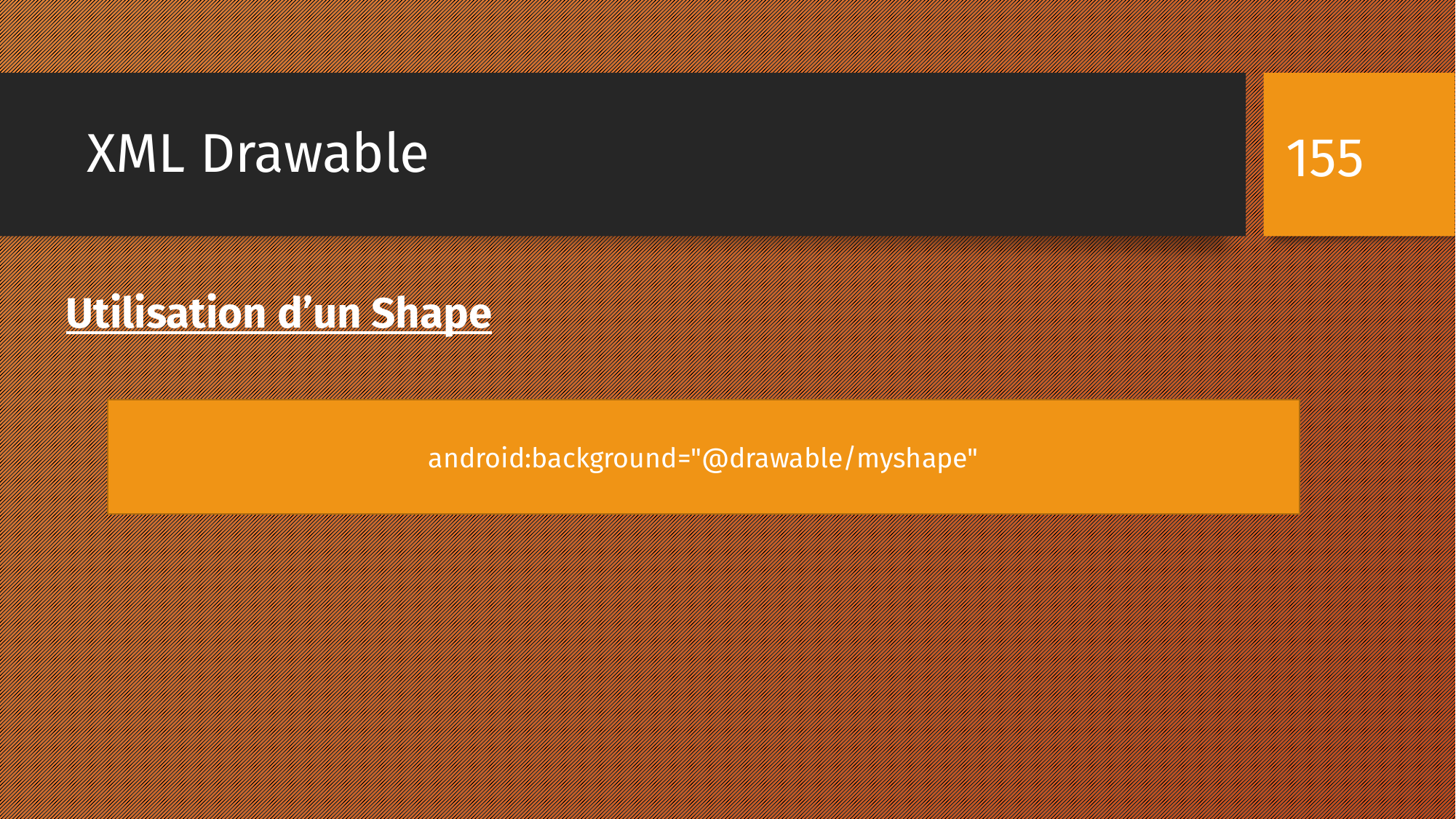

# XML Drawable
155
Utilisation d’un Shape

android:background="@drawable/myshape"